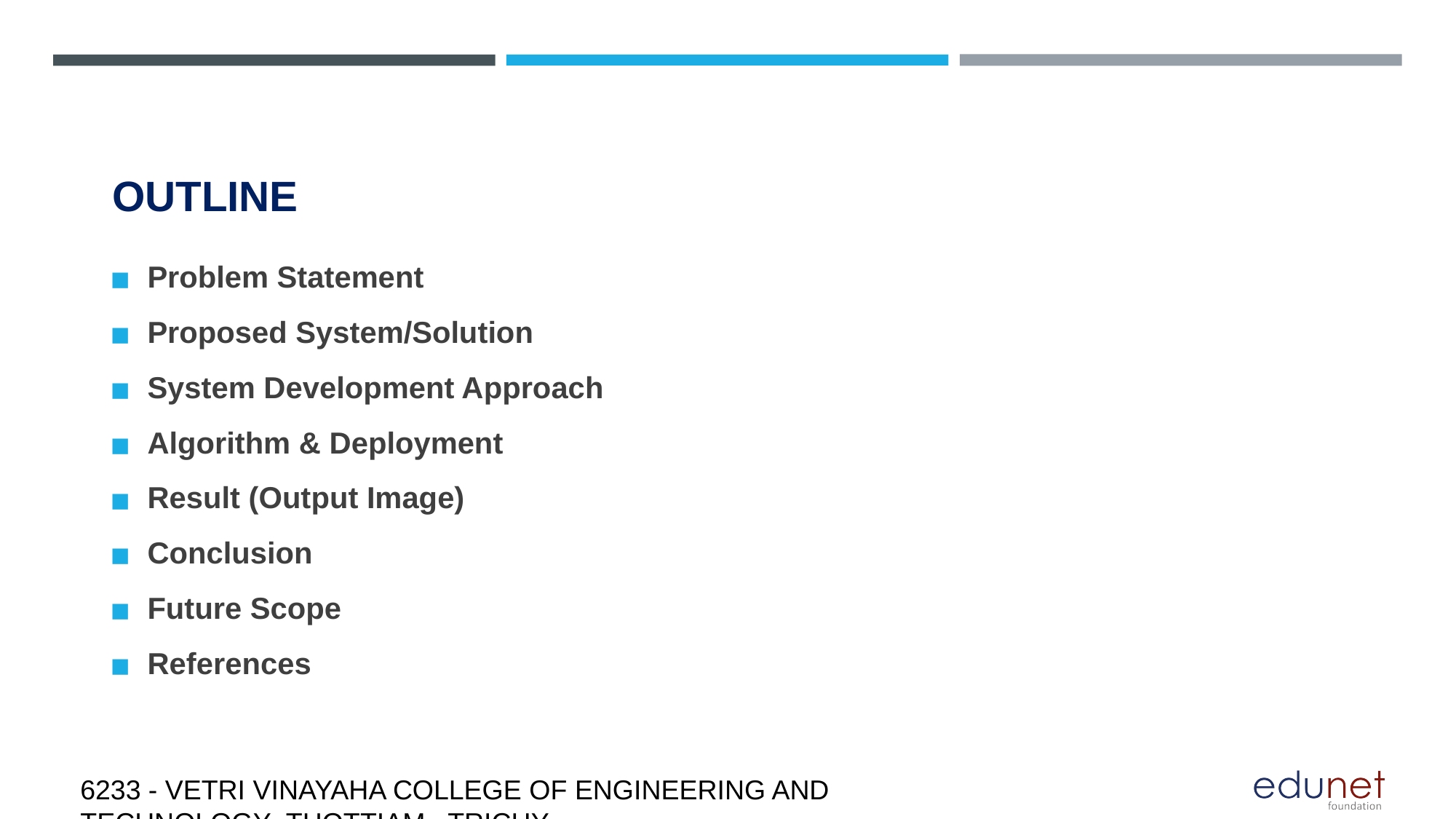

# OUTLINE

Problem Statement
Proposed System/Solution
System Development Approach
Algorithm & Deployment
Result (Output Image)
Conclusion
Future Scope
References

6233 - VETRI VINAYAHA COLLEGE OF ENGINEERING AND TECHNOLOGY ,THOTTIAM , TRICHY